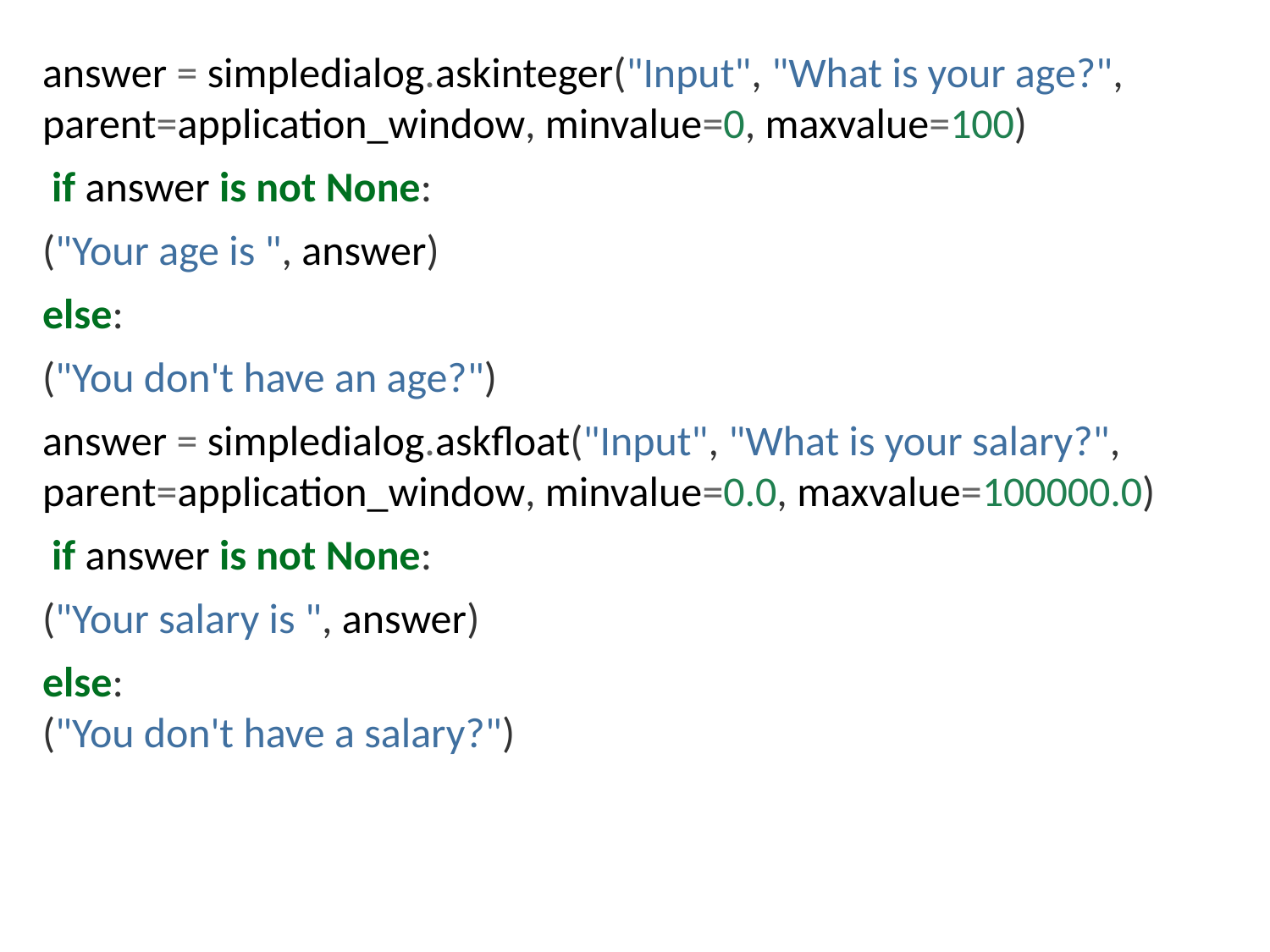

answer = simpledialog.askinteger("Input", "What is your age?", parent=application_window, minvalue=0, maxvalue=100)
 if answer is not None:
("Your age is ", answer)
else:
("You don't have an age?")
answer = simpledialog.askfloat("Input", "What is your salary?", parent=application_window, minvalue=0.0, maxvalue=100000.0)
 if answer is not None:
("Your salary is ", answer)
else:
("You don't have a salary?")